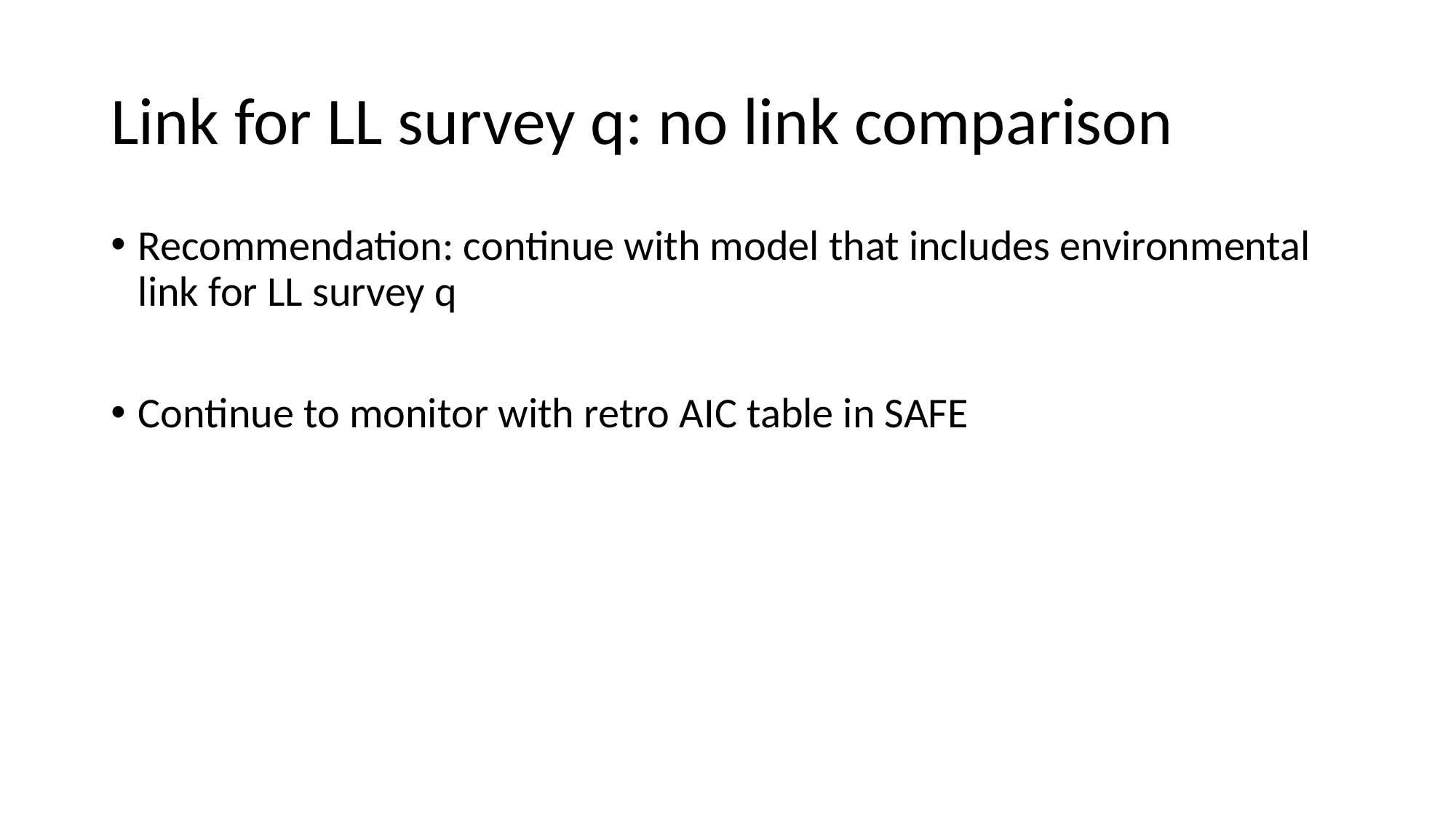

# Link for LL survey q: no link comparison
Recommendation: continue with model that includes environmental link for LL survey q

Continue to monitor with retro AIC table in SAFE